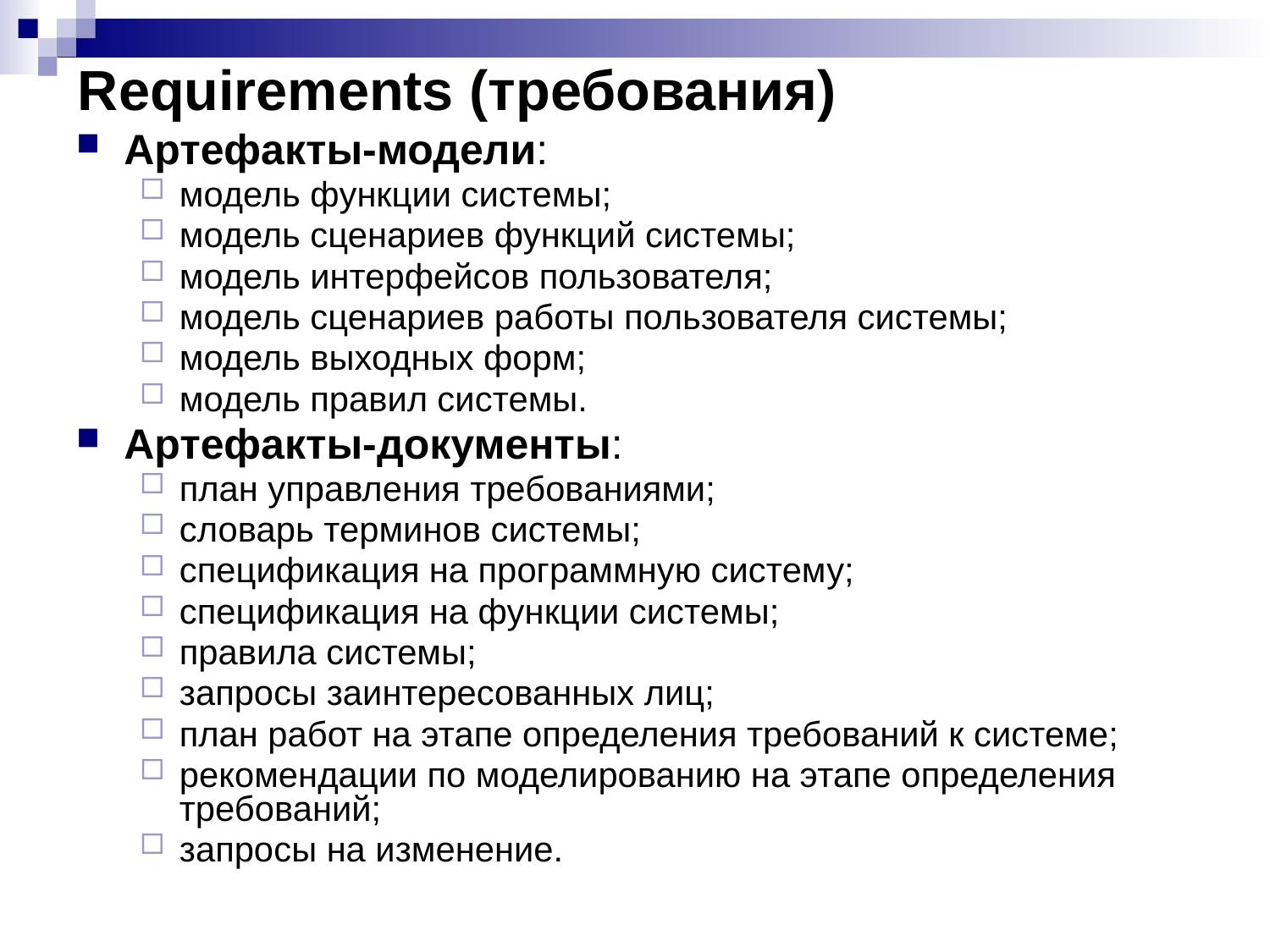

# Requirements (требования)
Артефакты-модели:
модель функции системы;
модель сценариев функций системы;
модель интерфейсов пользователя;
модель сценариев работы пользователя системы;
модель выходных форм;
модель правил системы.
Артефакты-документы:
план управления требованиями;
словарь терминов системы;
спецификация на программную систему;
спецификация на функции системы;
правила системы;
запросы заинтересованных лиц;
план работ на этапе определения требований к системе;
рекомендации по моделированию на этапе определения требований;
запросы на изменение.